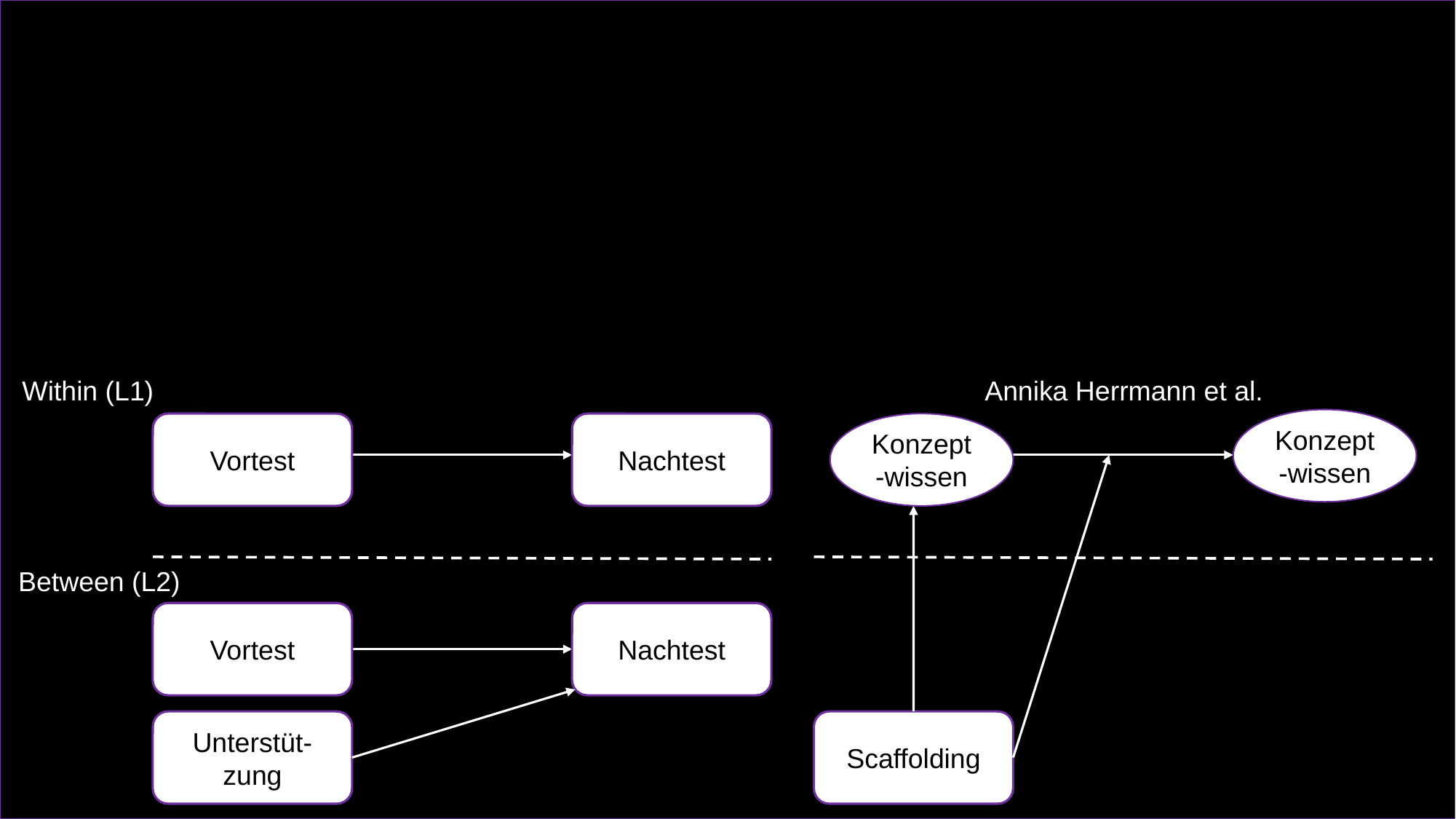

Annika Herrmann et al.
Within (L1)
Konzept-wissen
Vortest
Nachtest
Konzept-wissen
Between (L2)
Nachtest
Vortest
Unterstüt-zung
Scaffolding